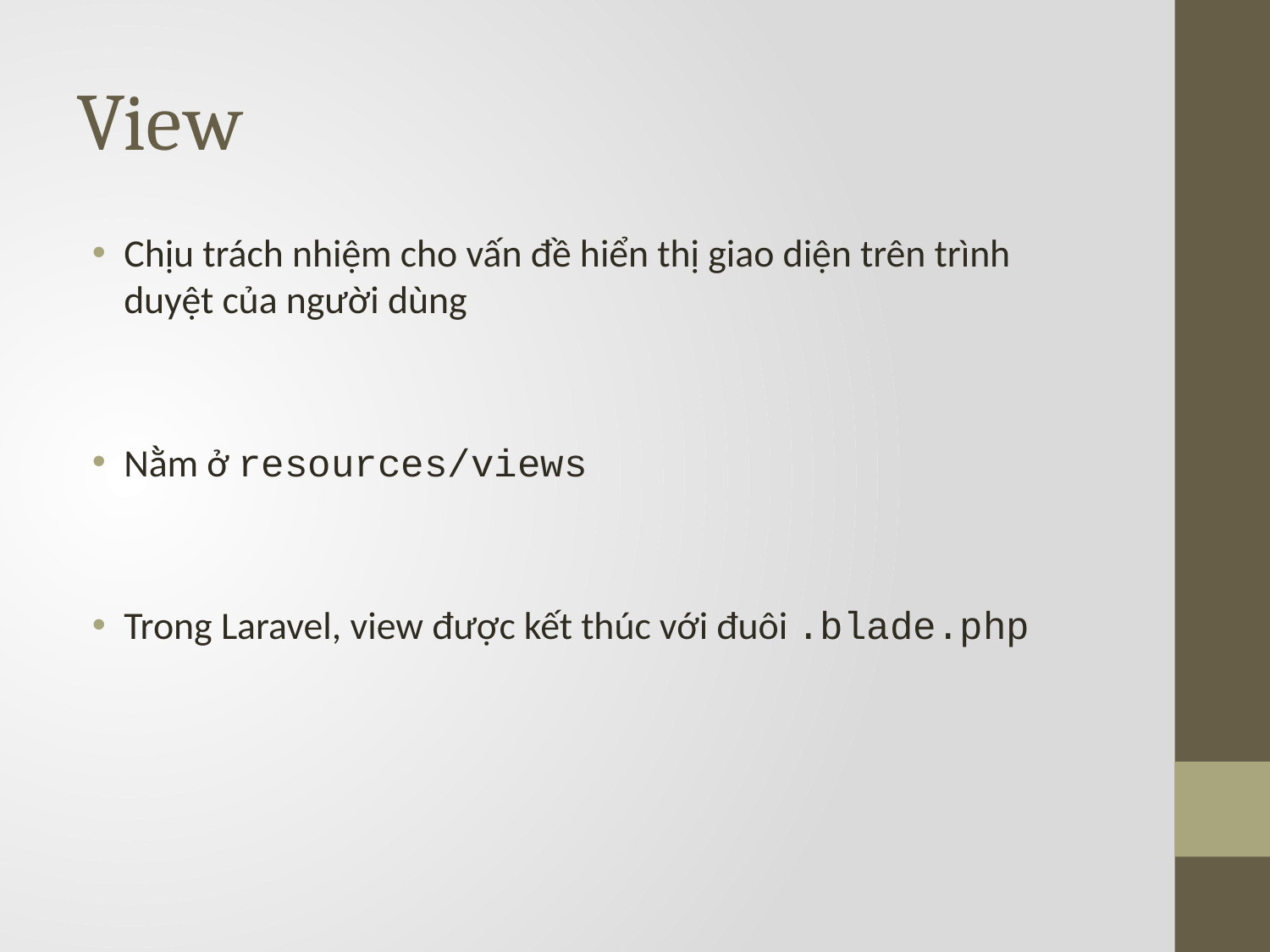

# View
Chịu trách nhiệm cho vấn đề hiển thị giao diện trên trình duyệt của người dùng

Nằm ở resources/views

Trong Laravel, view được kết thúc với đuôi .blade.php